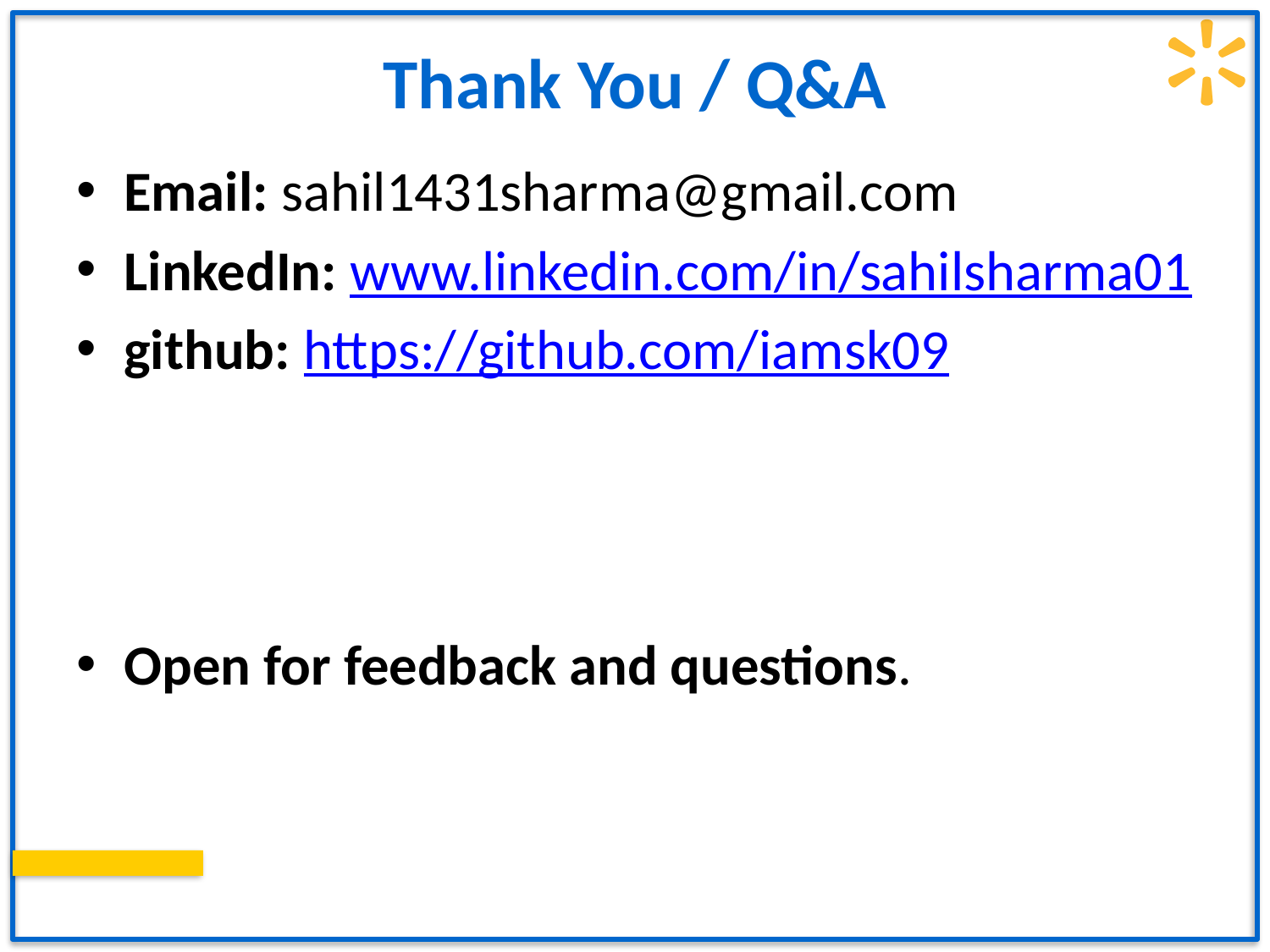

# Thank You / Q&A
Email: sahil1431sharma@gmail.com
LinkedIn: www.linkedin.com/in/sahilsharma01
github: https://github.com/iamsk09

Open for feedback and questions.